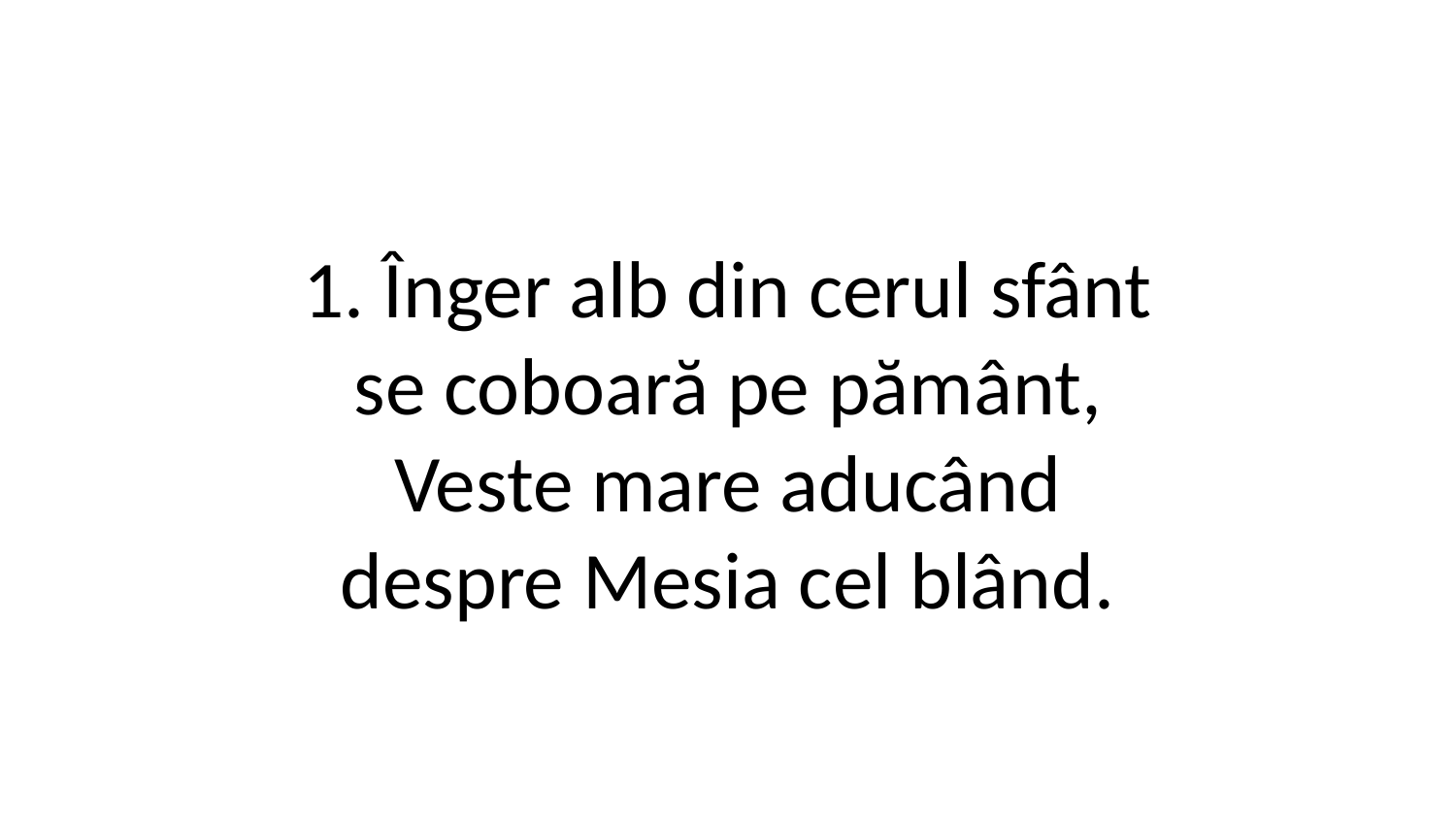

1. Înger alb din cerul sfânt
se coboară pe pământ,
Veste mare aducând
despre Mesia cel blând.